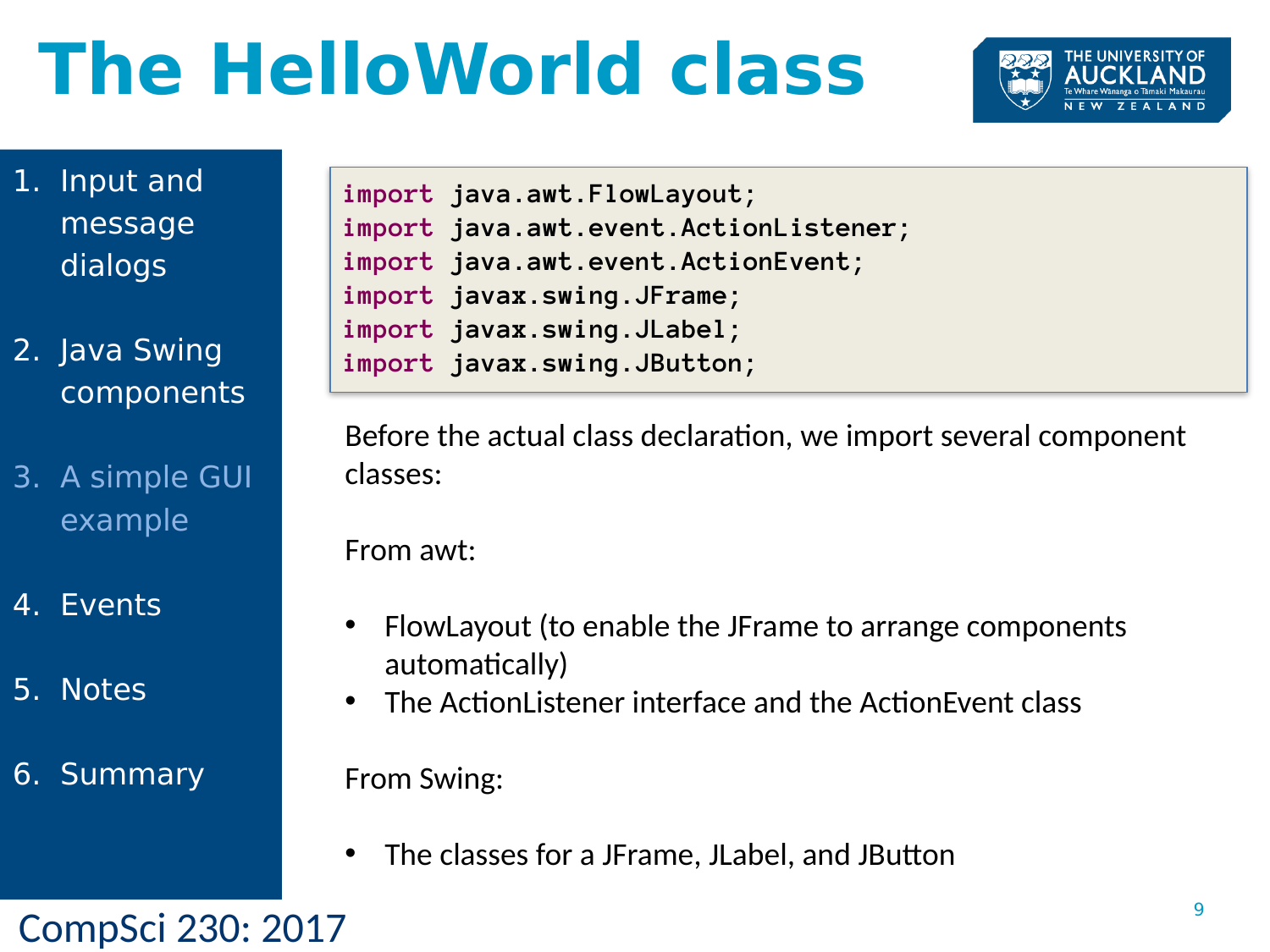

The HelloWorld class
Input and message dialogs
Java Swing components

A simple GUI example

Events

Notes

Summary

import java.awt.FlowLayout;
import java.awt.event.ActionListener;
import java.awt.event.ActionEvent;
import javax.swing.JFrame;
import javax.swing.JLabel;
import javax.swing.JButton;

Before the actual class declaration, we import several component classes:

From awt:

FlowLayout (to enable the JFrame to arrange components automatically)
The ActionListener interface and the ActionEvent class

From Swing:

The classes for a JFrame, JLabel, and JButton
9